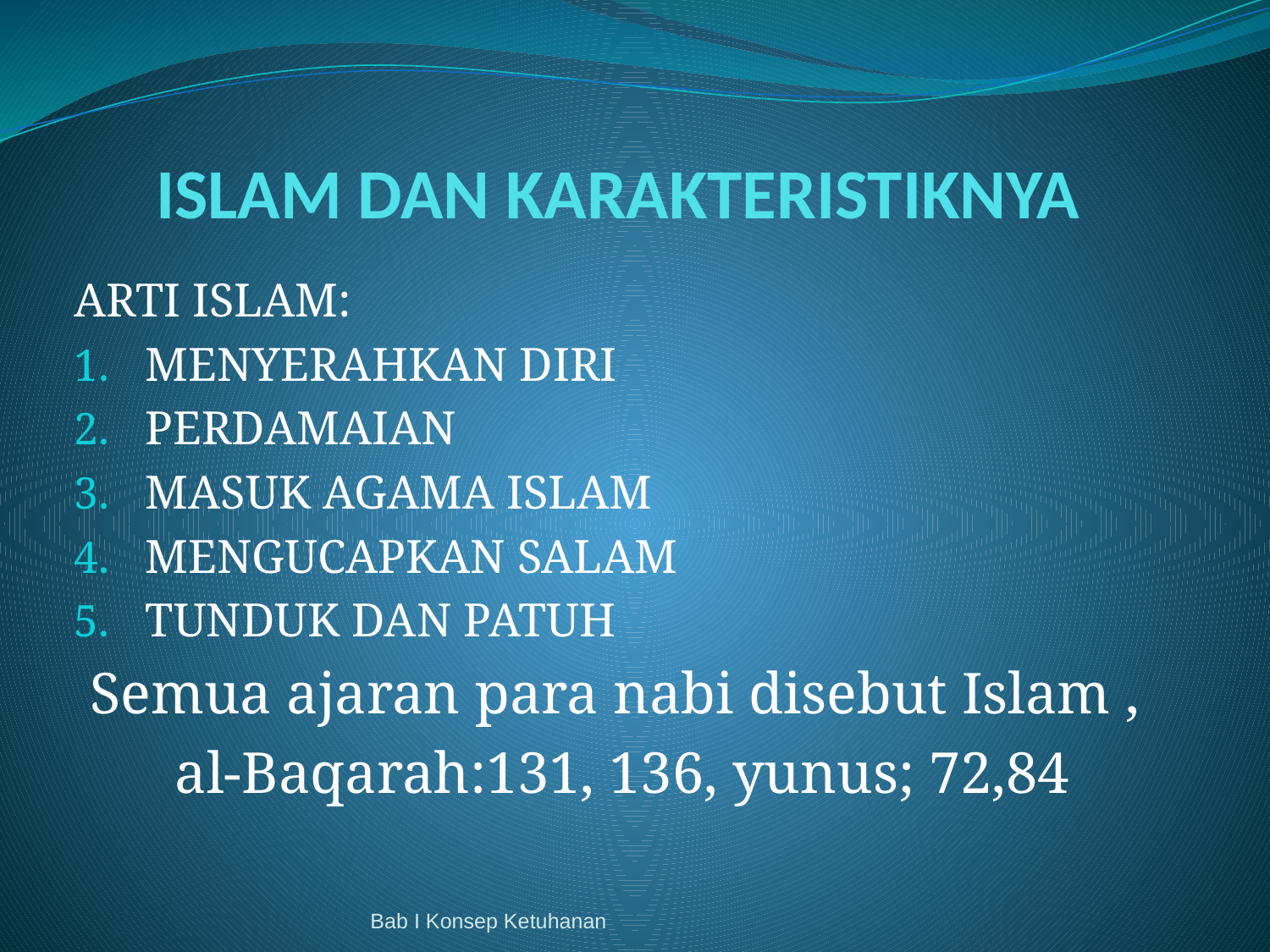

# ISLAM DAN KARAKTERISTIKNYA
ARTI ISLAM:
MENYERAHKAN DIRI
PERDAMAIAN
MASUK AGAMA ISLAM
MENGUCAPKAN SALAM
TUNDUK DAN PATUH
Semua ajaran para nabi disebut Islam ,
 al-Baqarah:131, 136, yunus; 72,84

Bab I Konsep Ketuhanan